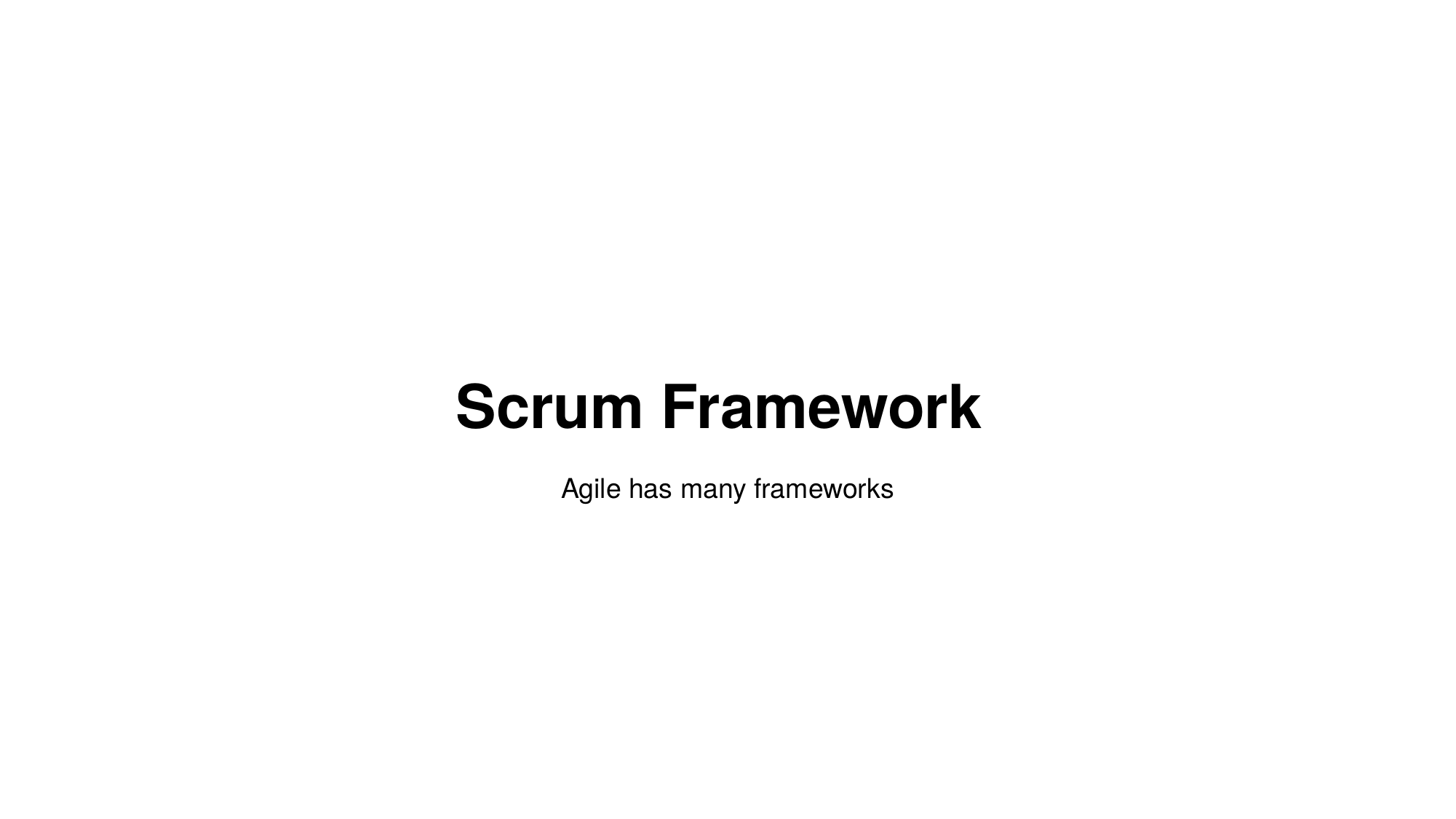

# Scrum Framework
Agile has many frameworks